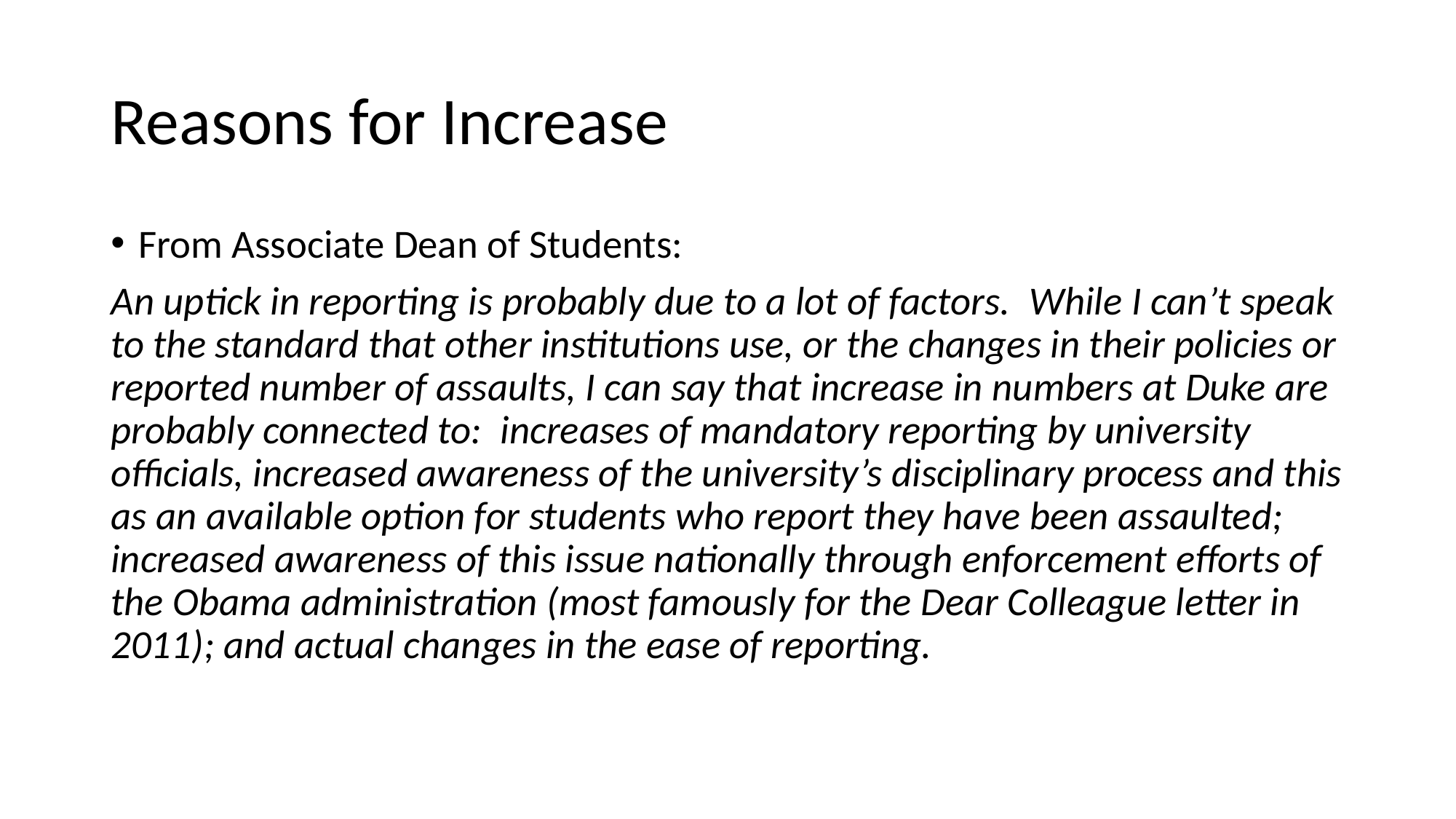

# Reasons for Increase
From Associate Dean of Students:
An uptick in reporting is probably due to a lot of factors.  While I can’t speak to the standard that other institutions use, or the changes in their policies or reported number of assaults, I can say that increase in numbers at Duke are probably connected to:  increases of mandatory reporting by university officials, increased awareness of the university’s disciplinary process and this as an available option for students who report they have been assaulted; increased awareness of this issue nationally through enforcement efforts of the Obama administration (most famously for the Dear Colleague letter in 2011); and actual changes in the ease of reporting.